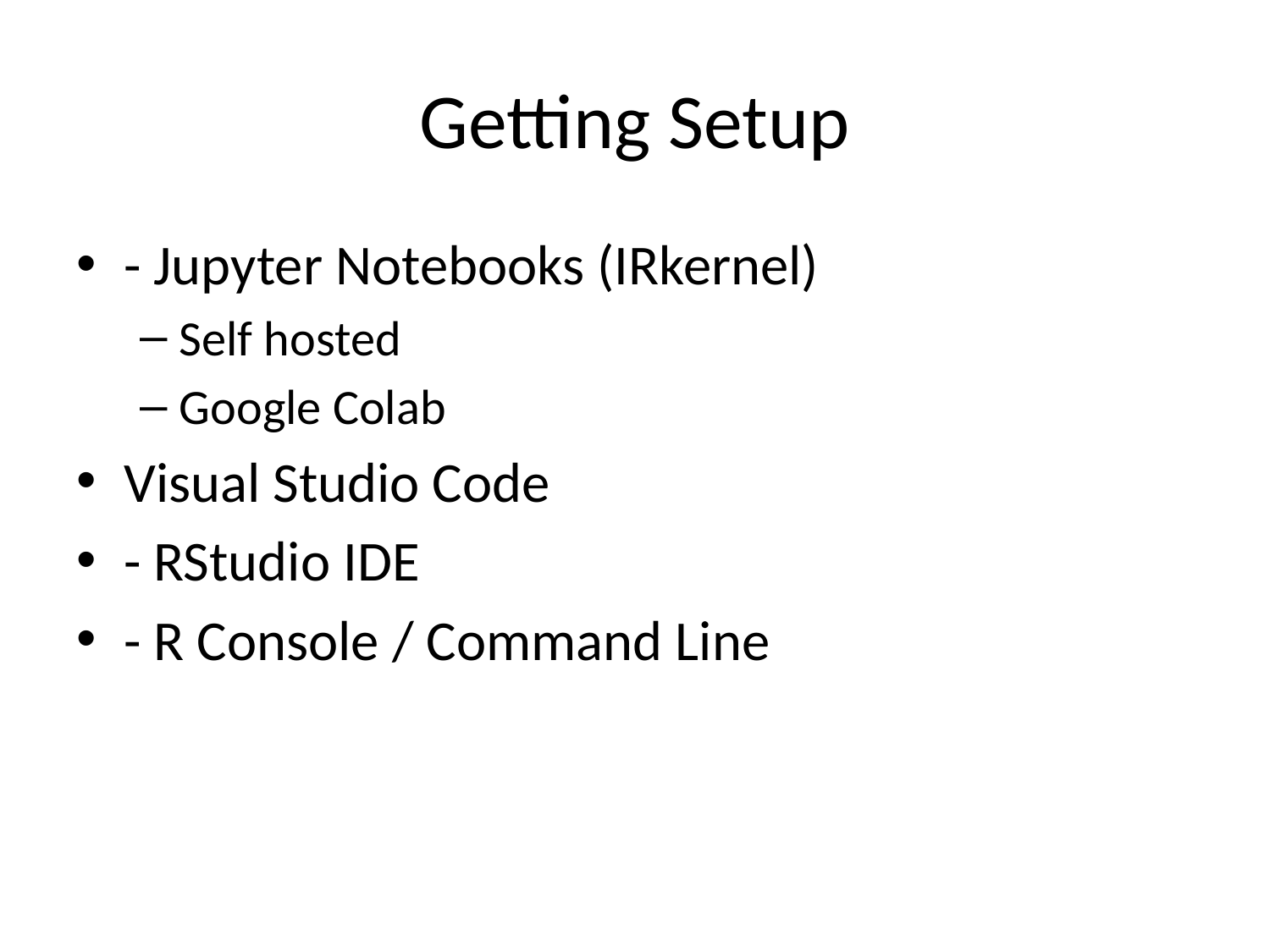

# Getting Setup
- Jupyter Notebooks (IRkernel)
Self hosted
Google Colab
Visual Studio Code
- RStudio IDE
- R Console / Command Line